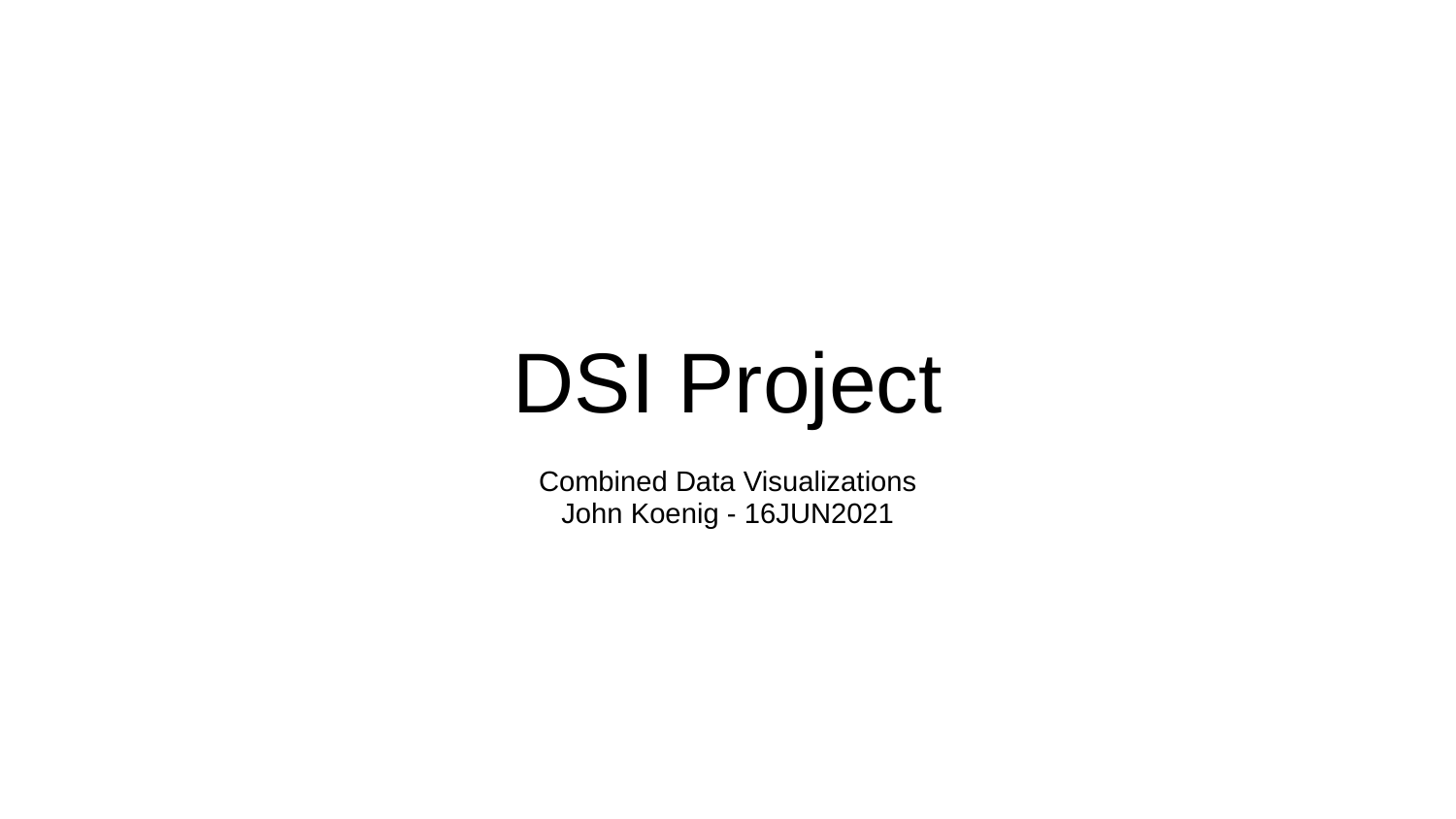

# DSI Project
Combined Data Visualizations
John Koenig - 16JUN2021